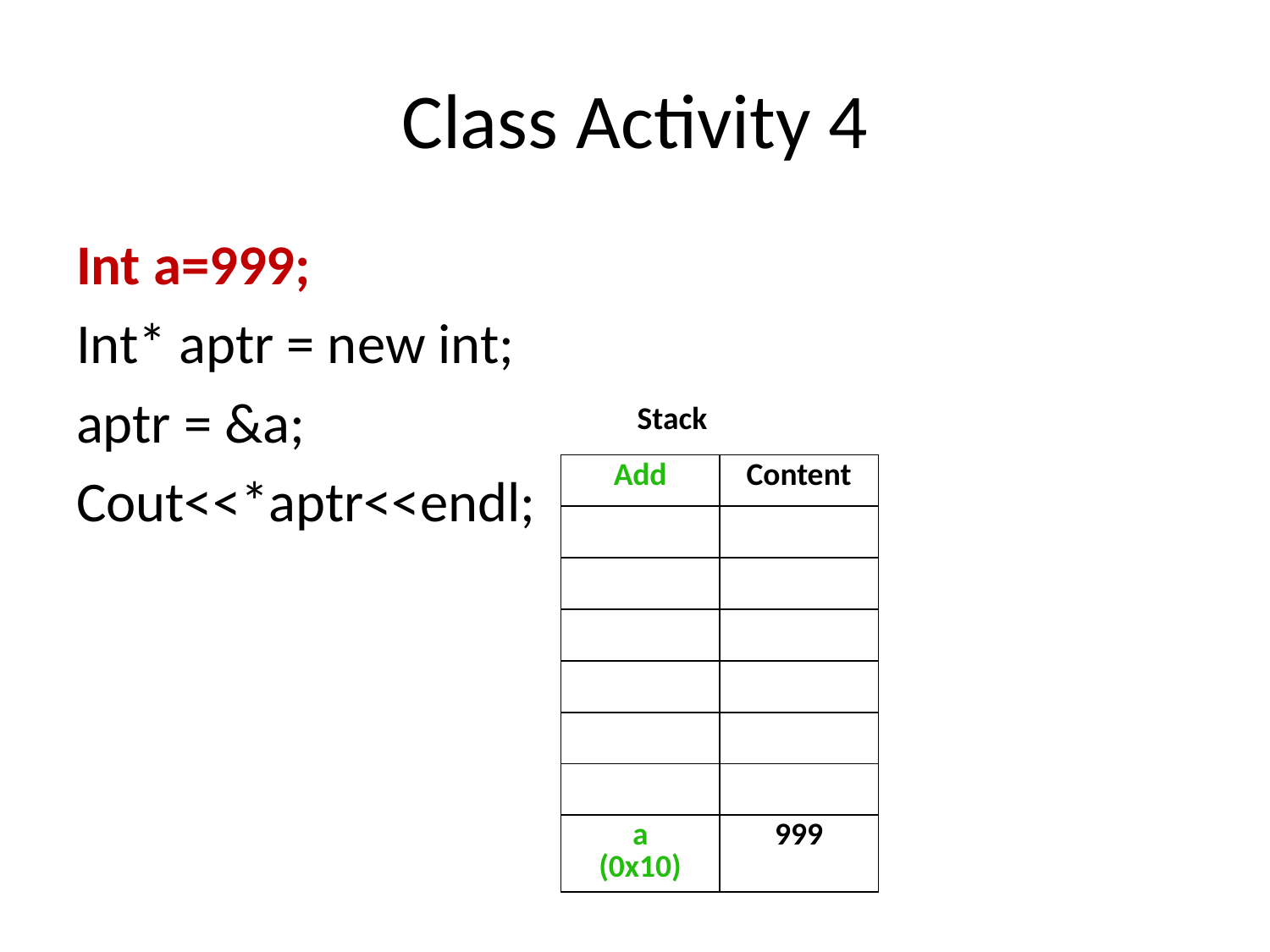

# Class Activity 4
Int a=999;
Int* aptr = new int;
aptr = &a;
Cout<<*aptr<<endl;
Stack
| Add | Content |
| --- | --- |
|  |  |
|  |  |
|  |  |
|  |  |
|  |  |
|  |  |
| a (0x10) | 999 |